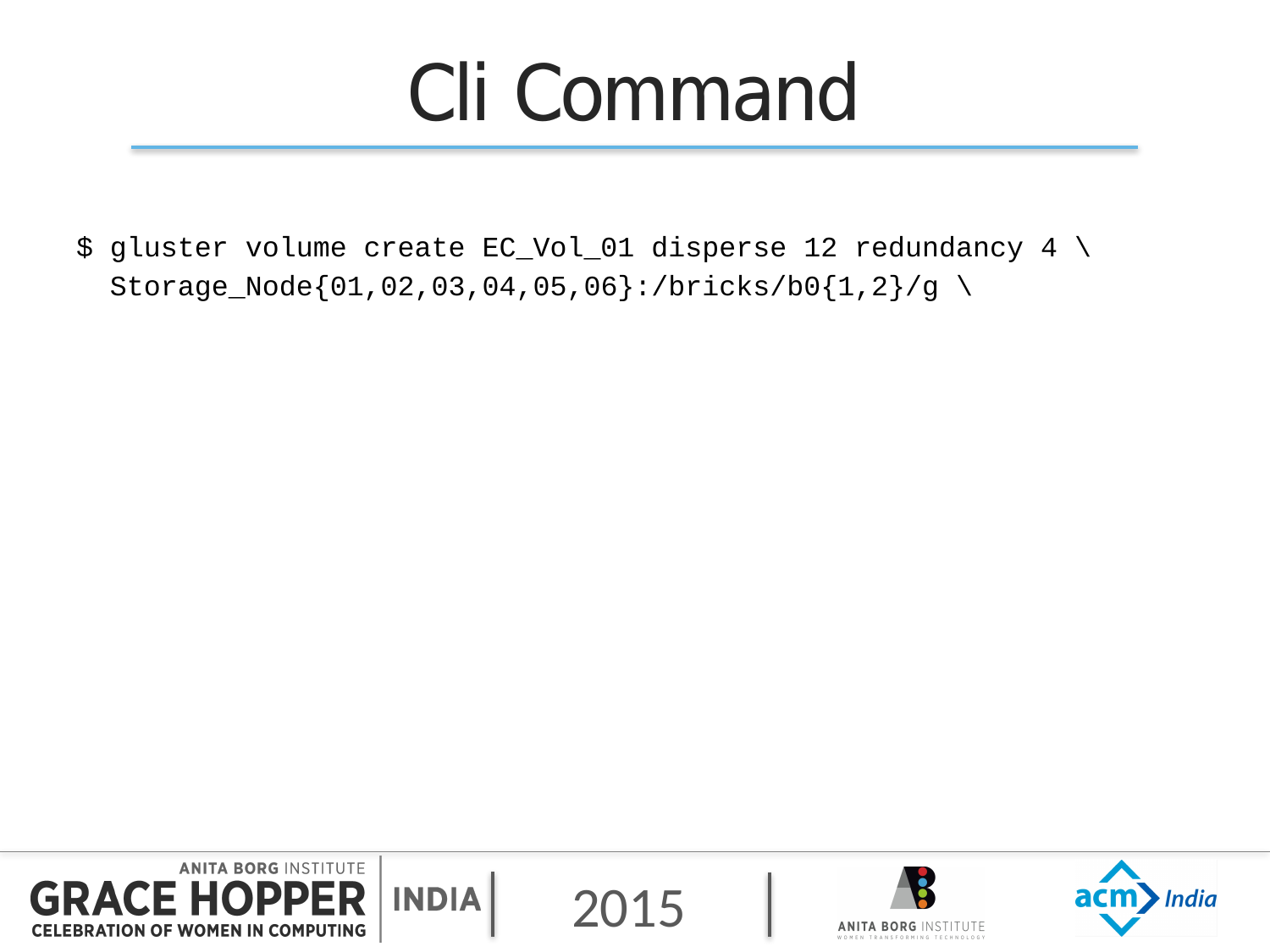

# Cli Command
$ gluster volume create EC_Vol_01 disperse 12 redundancy 4 \
  Storage_Node{01,02,03,04,05,06}:/bricks/b0{1,2}/g \